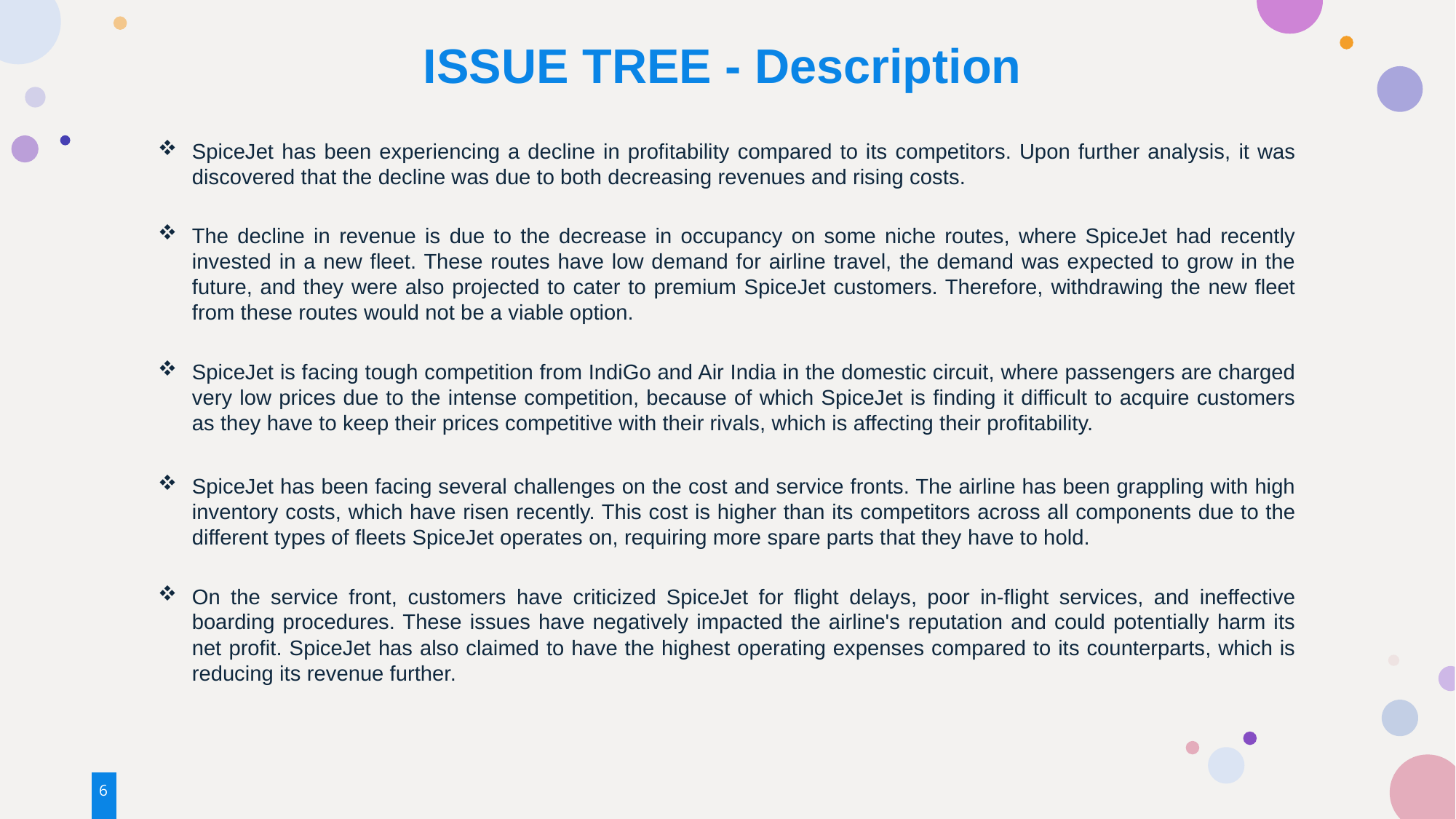

ISSUE TREE - Description
SpiceJet has been experiencing a decline in profitability compared to its competitors. Upon further analysis, it was discovered that the decline was due to both decreasing revenues and rising costs.

The decline in revenue is due to the decrease in occupancy on some niche routes, where SpiceJet had recently invested in a new fleet. These routes have low demand for airline travel, the demand was expected to grow in the future, and they were also projected to cater to premium SpiceJet customers. Therefore, withdrawing the new fleet from these routes would not be a viable option.

SpiceJet is facing tough competition from IndiGo and Air India in the domestic circuit, where passengers are charged very low prices due to the intense competition, because of which SpiceJet is finding it difficult to acquire customers as they have to keep their prices competitive with their rivals, which is affecting their profitability.

SpiceJet has been facing several challenges on the cost and service fronts. The airline has been grappling with high inventory costs, which have risen recently. This cost is higher than its competitors across all components due to the different types of fleets SpiceJet operates on, requiring more spare parts that they have to hold.

On the service front, customers have criticized SpiceJet for flight delays, poor in-flight services, and ineffective boarding procedures. These issues have negatively impacted the airline's reputation and could potentially harm its net profit. SpiceJet has also claimed to have the highest operating expenses compared to its counterparts, which is reducing its revenue further.

6